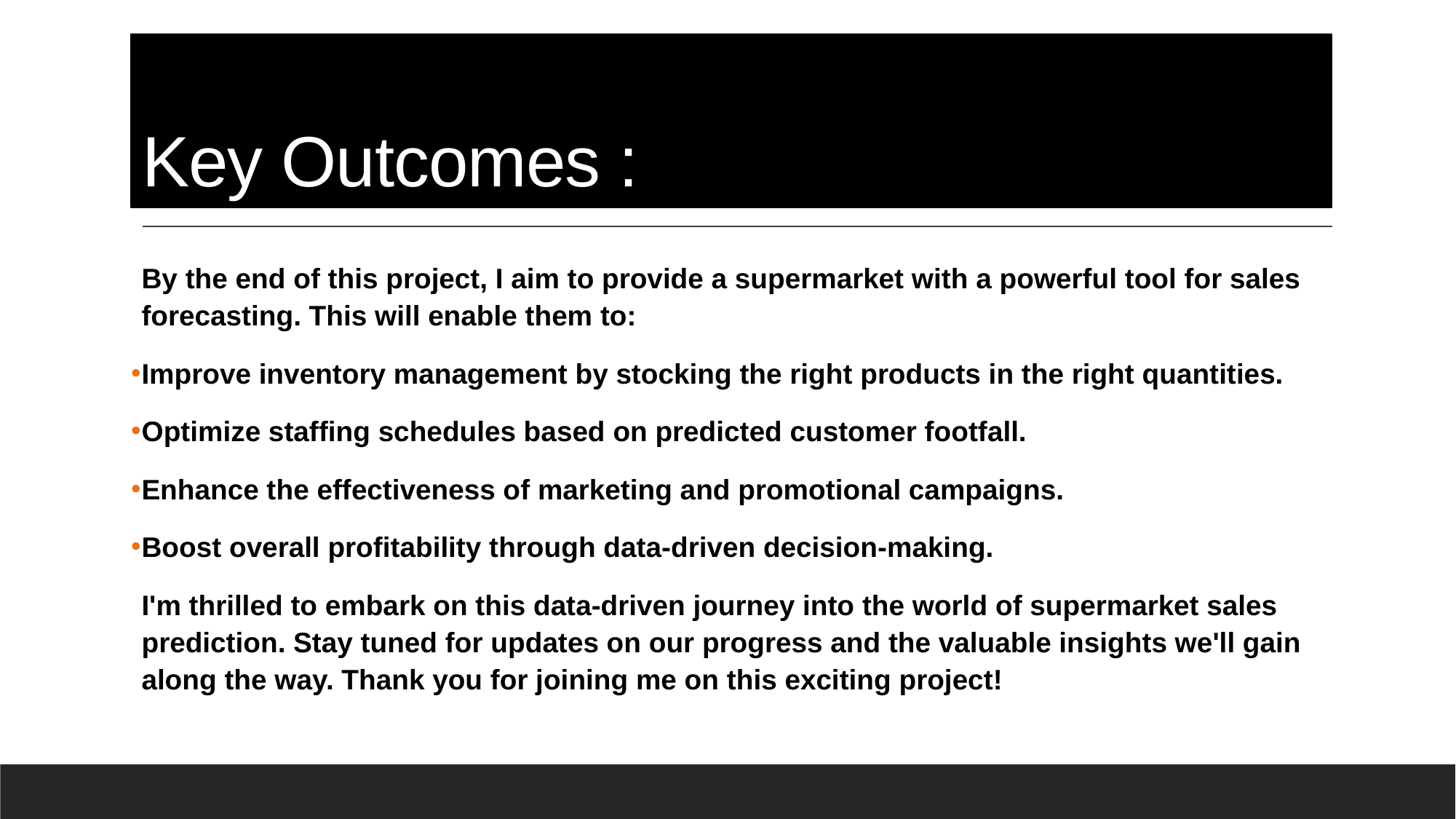

# Key Outcomes :
By the end of this project, I aim to provide a supermarket with a powerful tool for sales forecasting. This will enable them to:
Improve inventory management by stocking the right products in the right quantities.
Optimize staffing schedules based on predicted customer footfall.
Enhance the effectiveness of marketing and promotional campaigns.
Boost overall profitability through data-driven decision-making.
I'm thrilled to embark on this data-driven journey into the world of supermarket sales prediction. Stay tuned for updates on our progress and the valuable insights we'll gain along the way. Thank you for joining me on this exciting project!